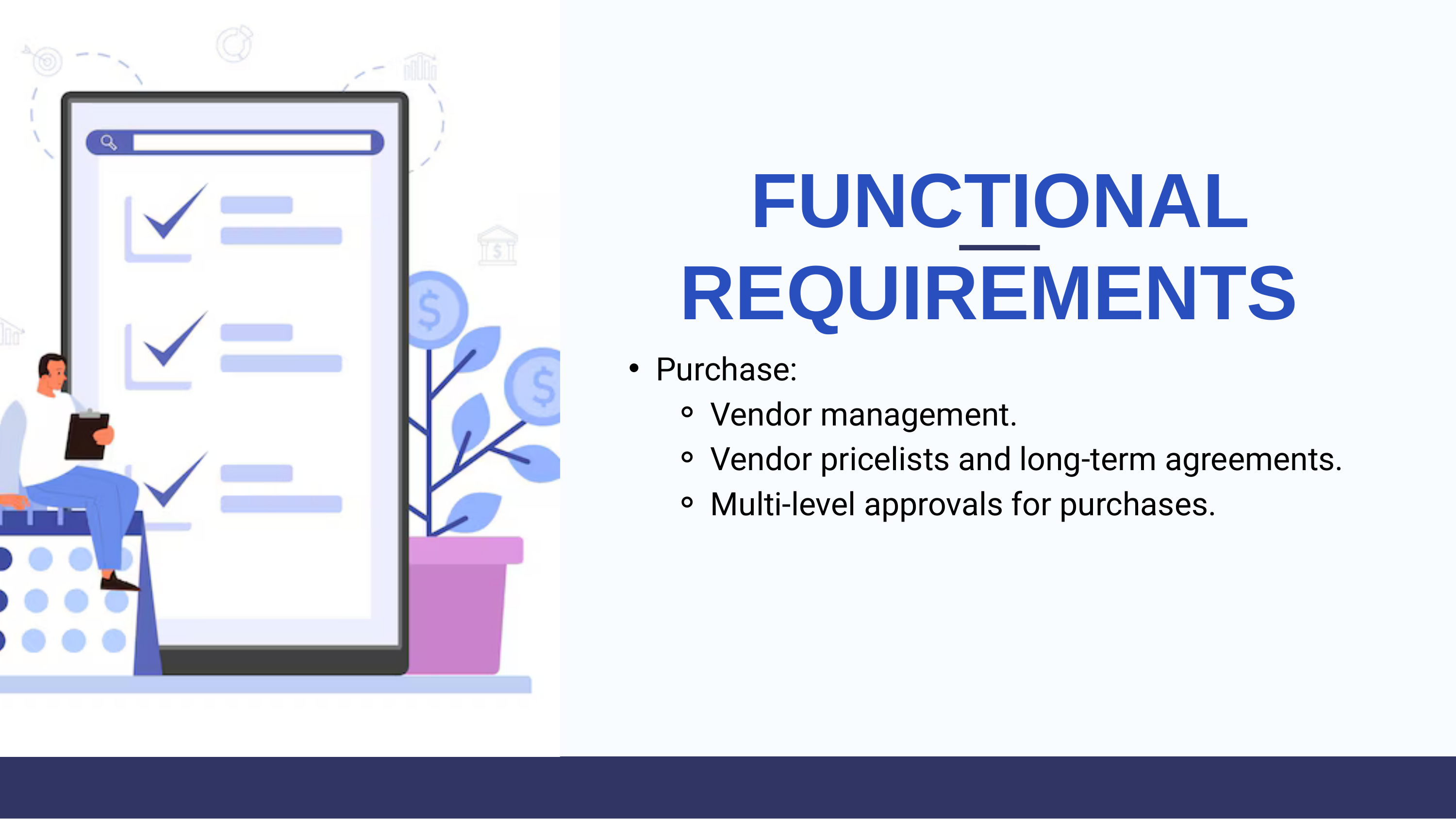

FUNCTIONAL REQUIREMENTS

Purchase:
Vendor management.
Vendor pricelists and long-term agreements.
Multi-level approvals for purchases.